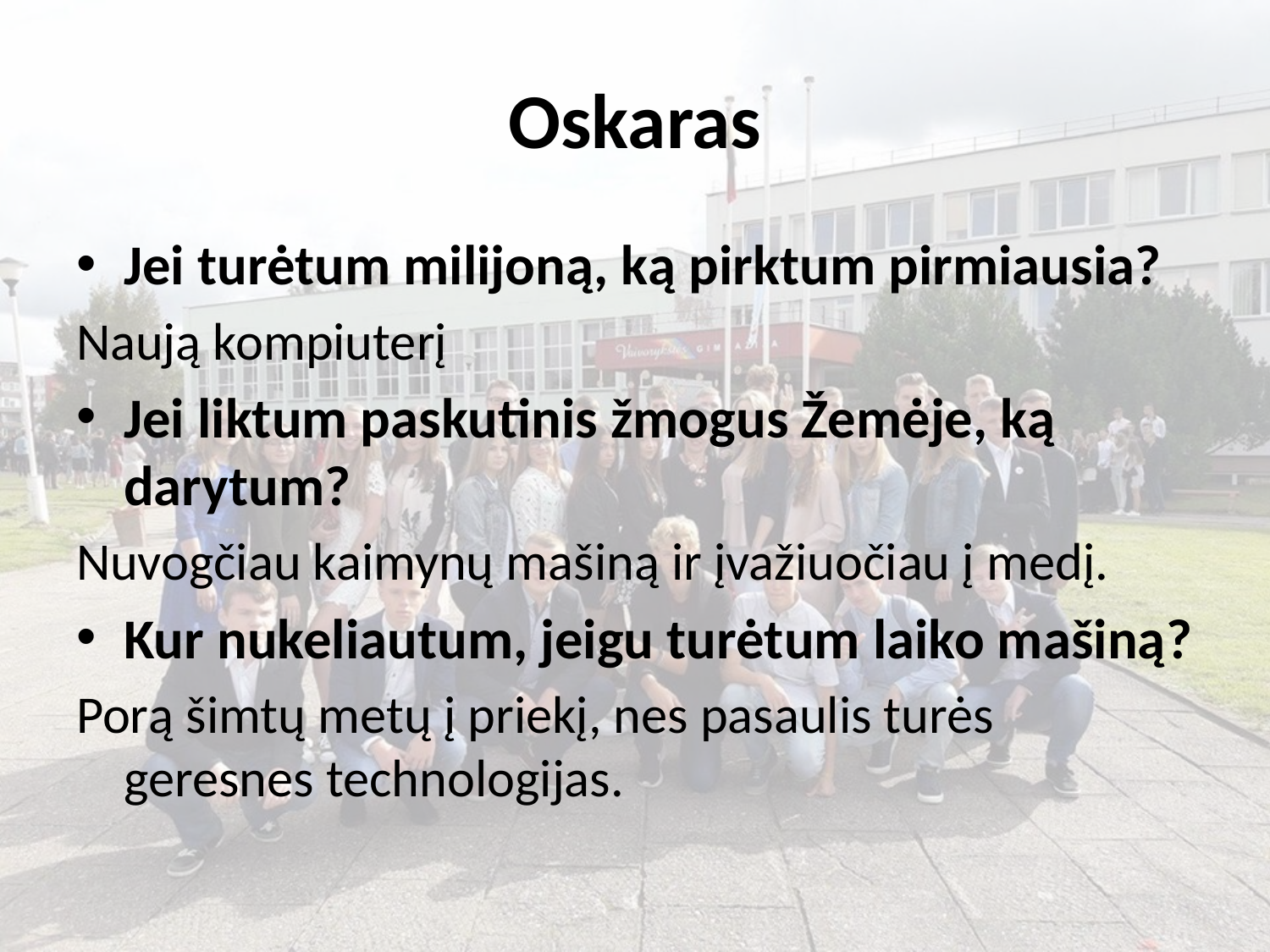

# Oskaras
Jei turėtum milijoną, ką pirktum pirmiausia?
Naują kompiuterį
Jei liktum paskutinis žmogus Žemėje, ką darytum?
Nuvogčiau kaimynų mašiną ir įvažiuočiau į medį.
Kur nukeliautum, jeigu turėtum laiko mašiną?
Porą šimtų metų į priekį, nes pasaulis turės geresnes technologijas.